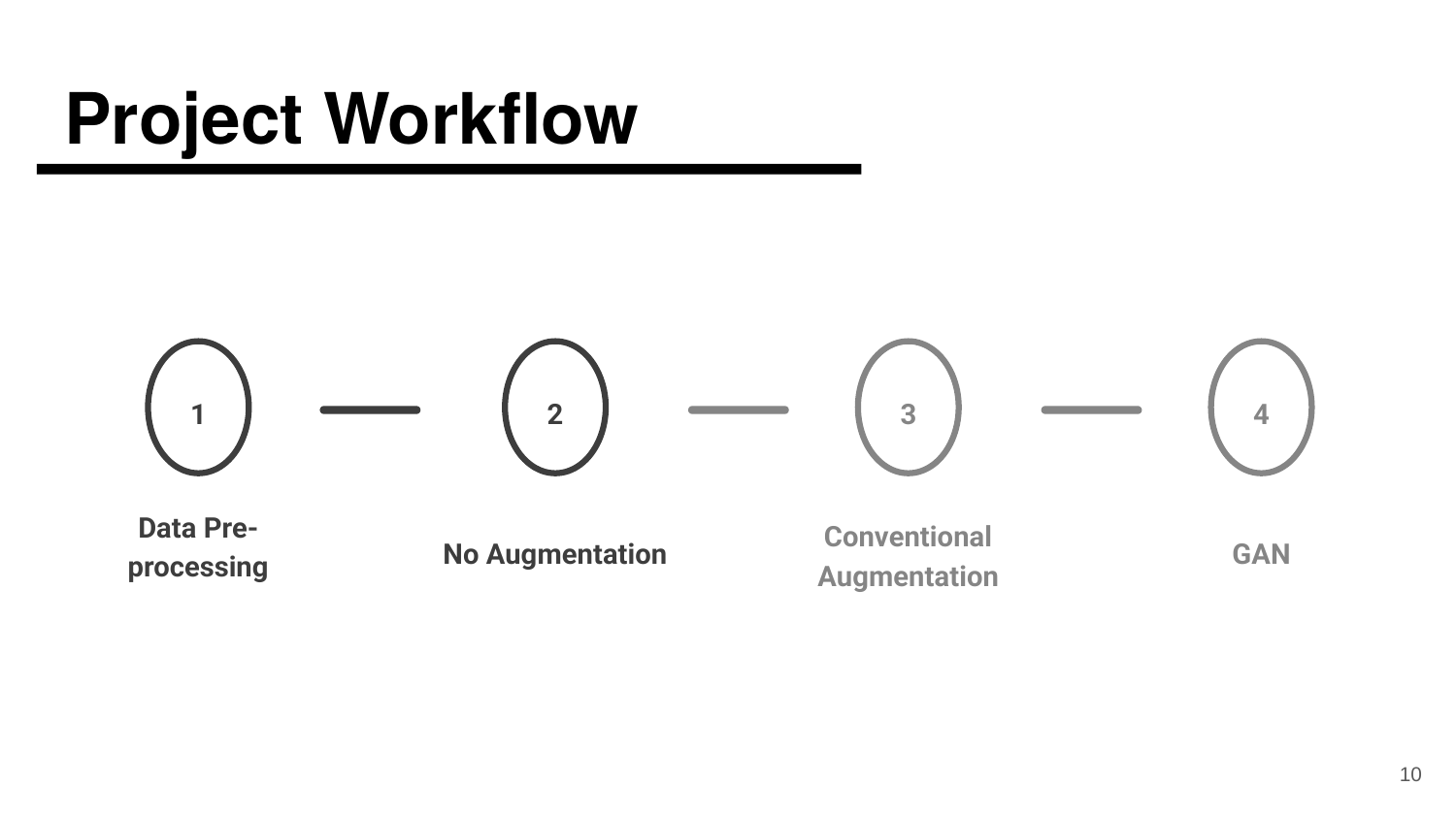

# Project Workflow

1
Data Pre-processing

2
No Augmentation

3
Conventional Augmentation

4
GAN

10